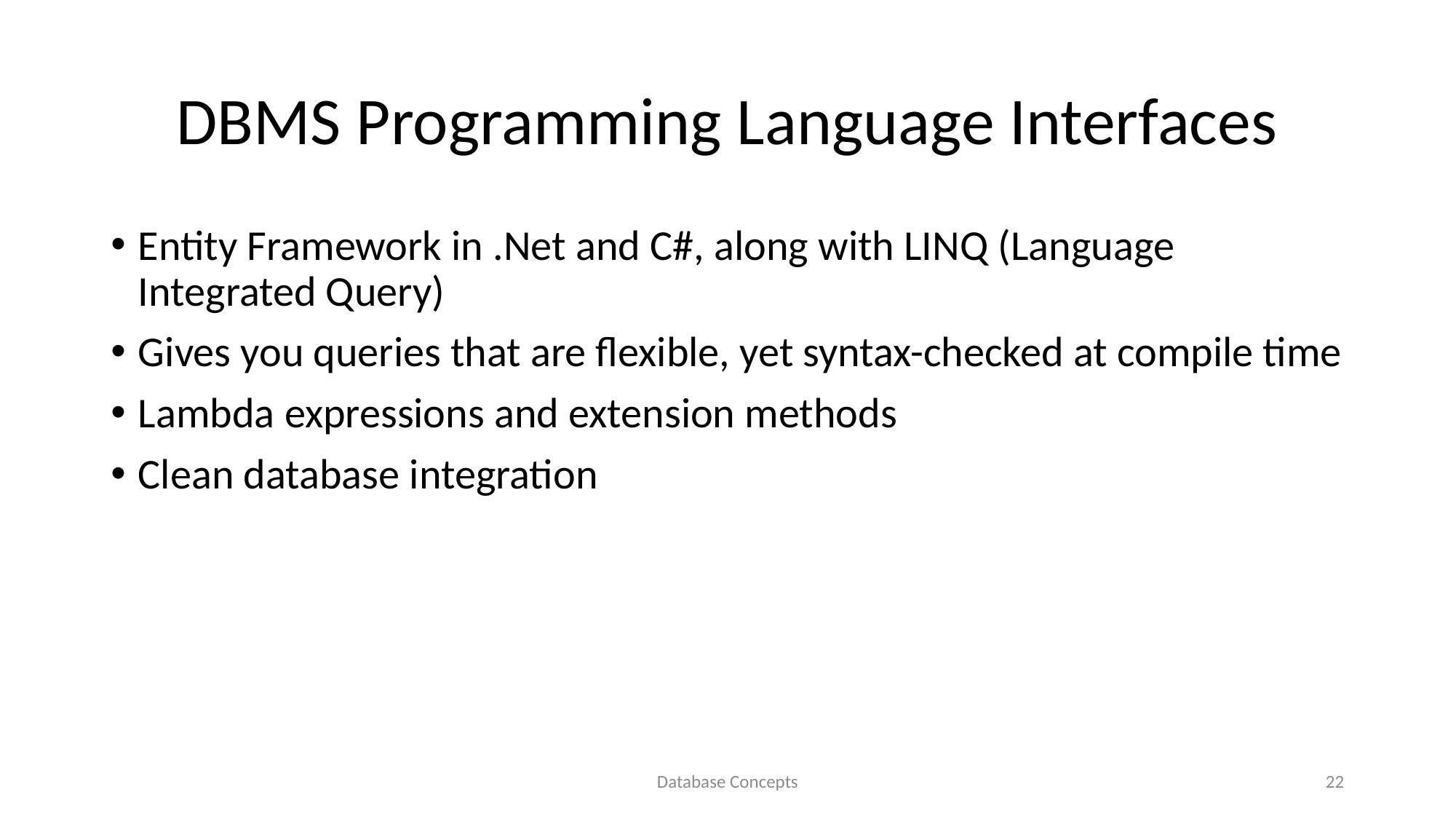

# DBMS Programming Language Interfaces
Entity Framework in .Net and C#, along with LINQ (Language Integrated Query)
Gives you queries that are flexible, yet syntax-checked at compile time
Lambda expressions and extension methods
Clean database integration
Database Concepts
22